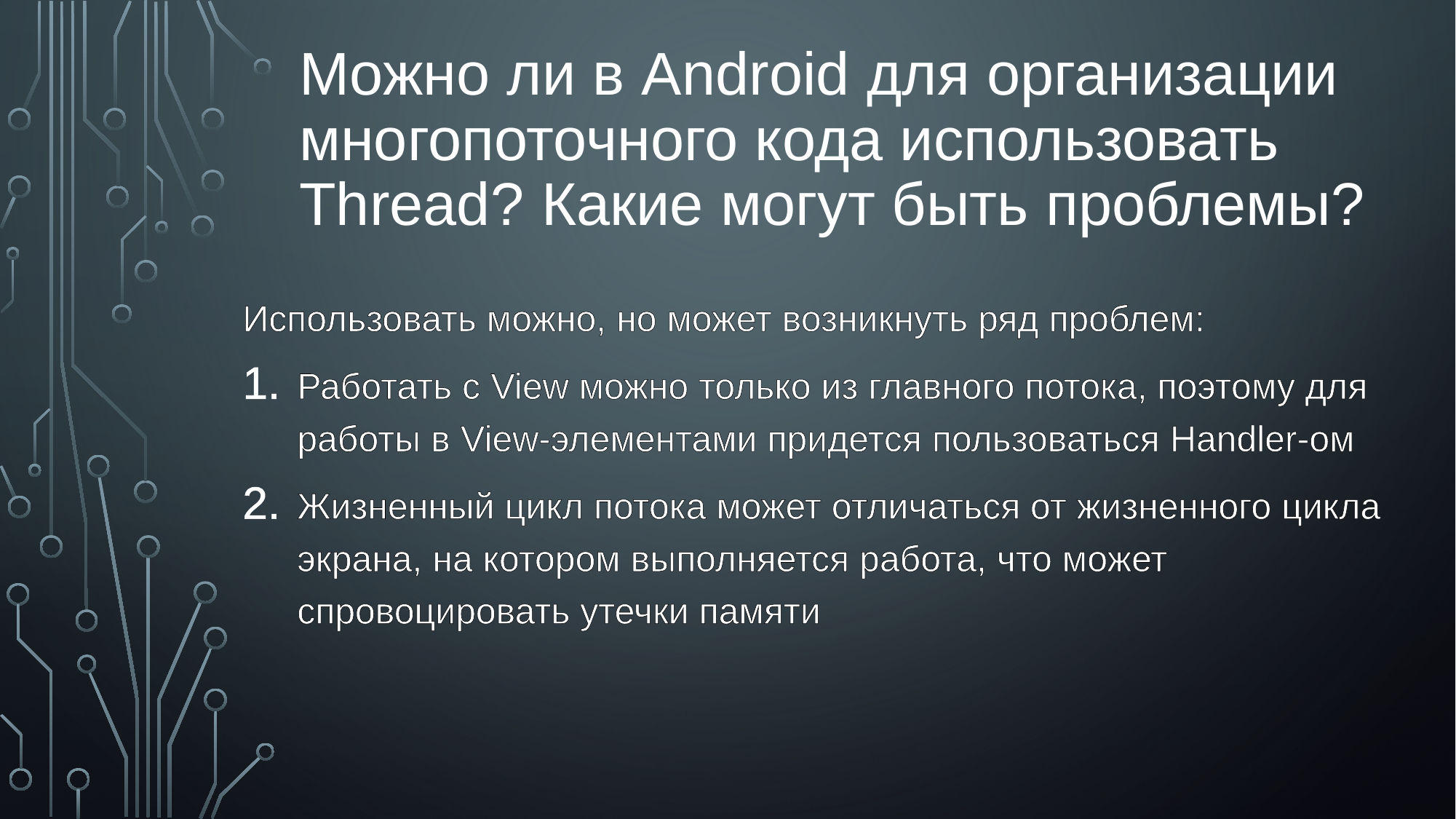

# Можно ли в Android для организации многопоточного кода использовать Thread? Какие могут быть проблемы?
Использовать можно, но может возникнуть ряд проблем:
Работать с View можно только из главного потока, поэтому для работы в View-элементами придется пользоваться Handler-ом
Жизненный цикл потока может отличаться от жизненного цикла экрана, на котором выполняется работа, что может спровоцировать утечки памяти